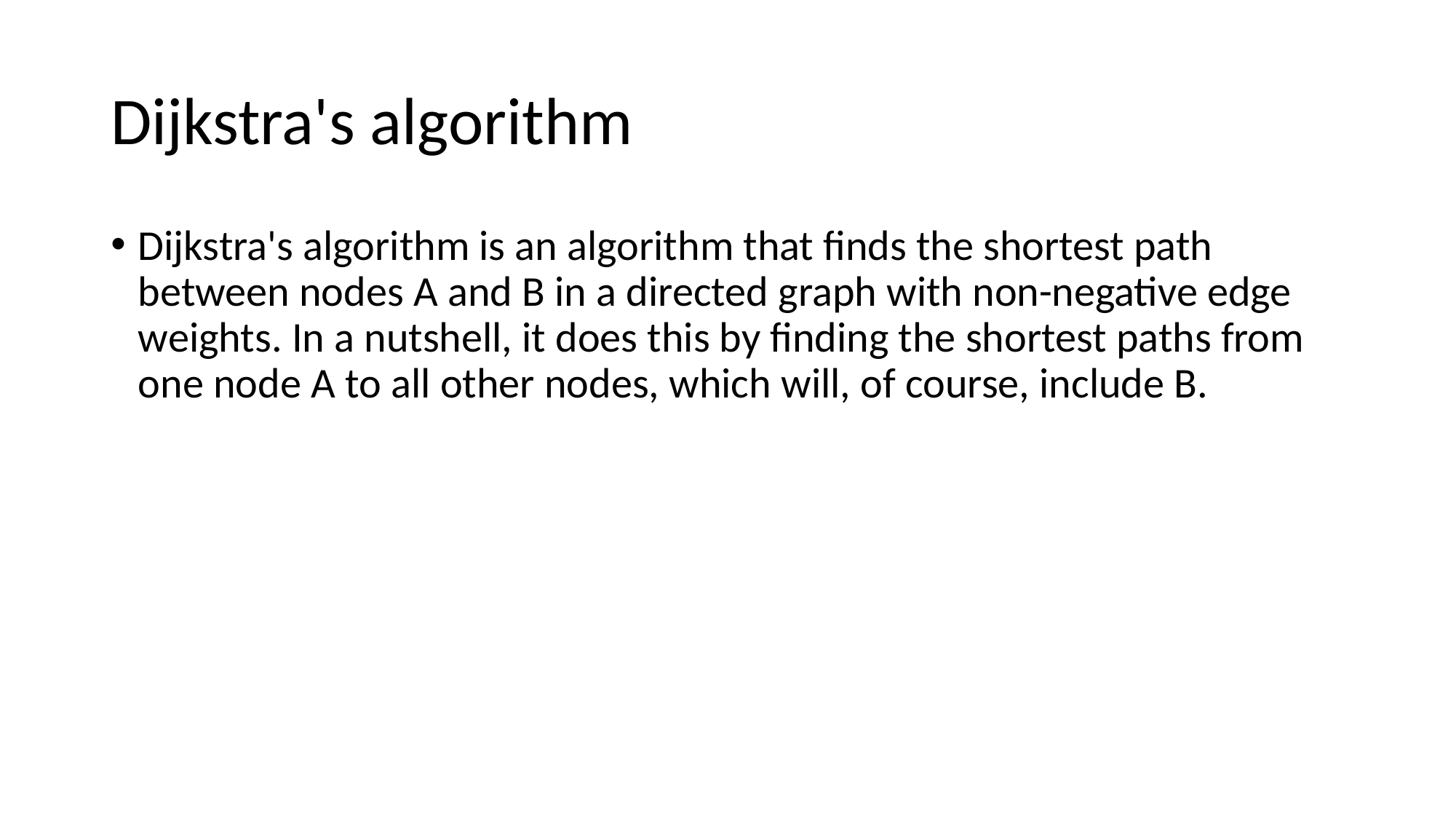

# Dijkstra's algorithm
Dijkstra's algorithm is an algorithm that finds the shortest path between nodes A and B in a directed graph with non-negative edge weights. In a nutshell, it does this by finding the shortest paths from one node A to all other nodes, which will, of course, include B.